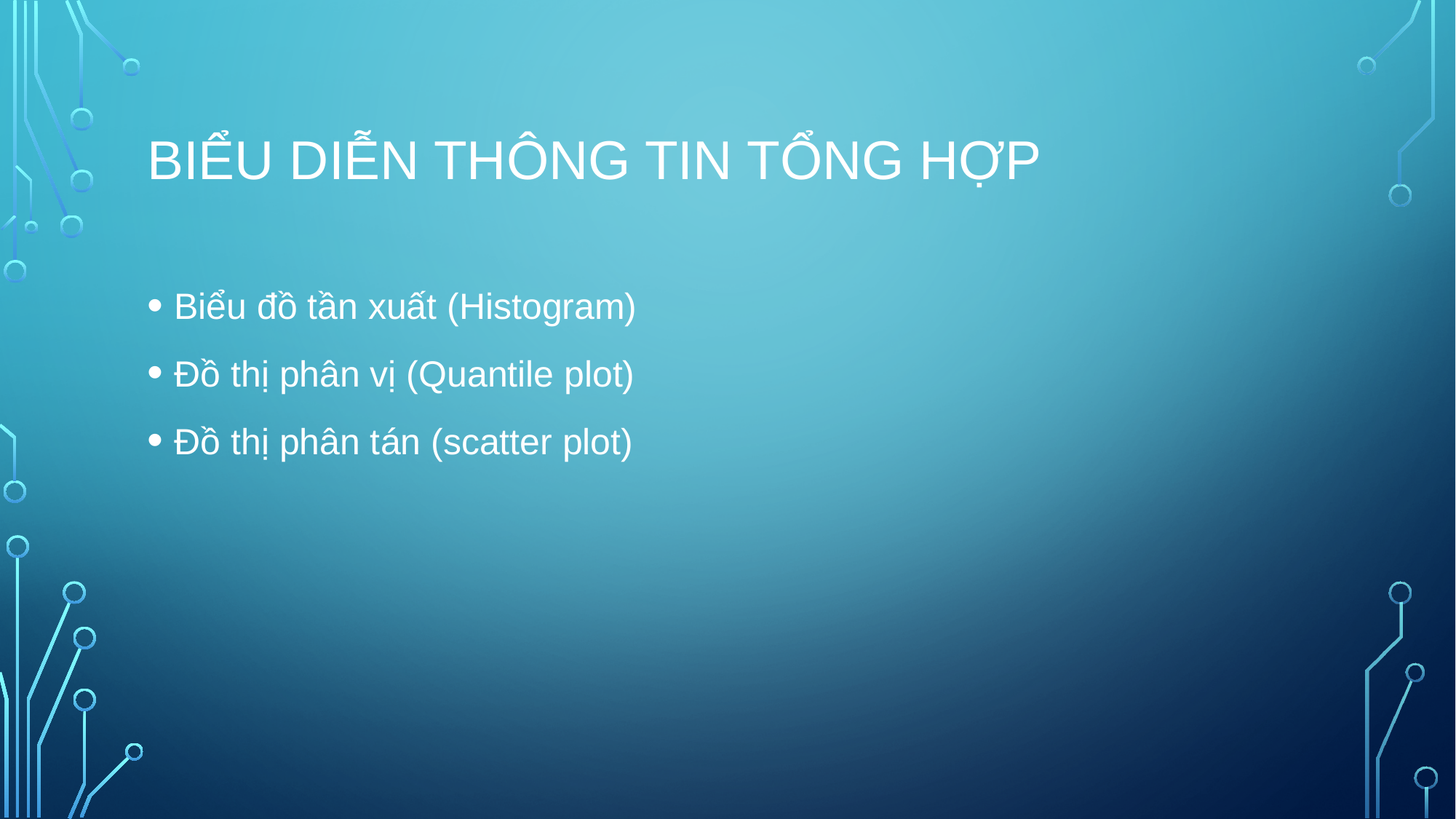

# Biểu diễn thông tin tổng hợp
Biểu đồ tần xuất (Histogram)
Đồ thị phân vị (Quantile plot)
Đồ thị phân tán (scatter plot)